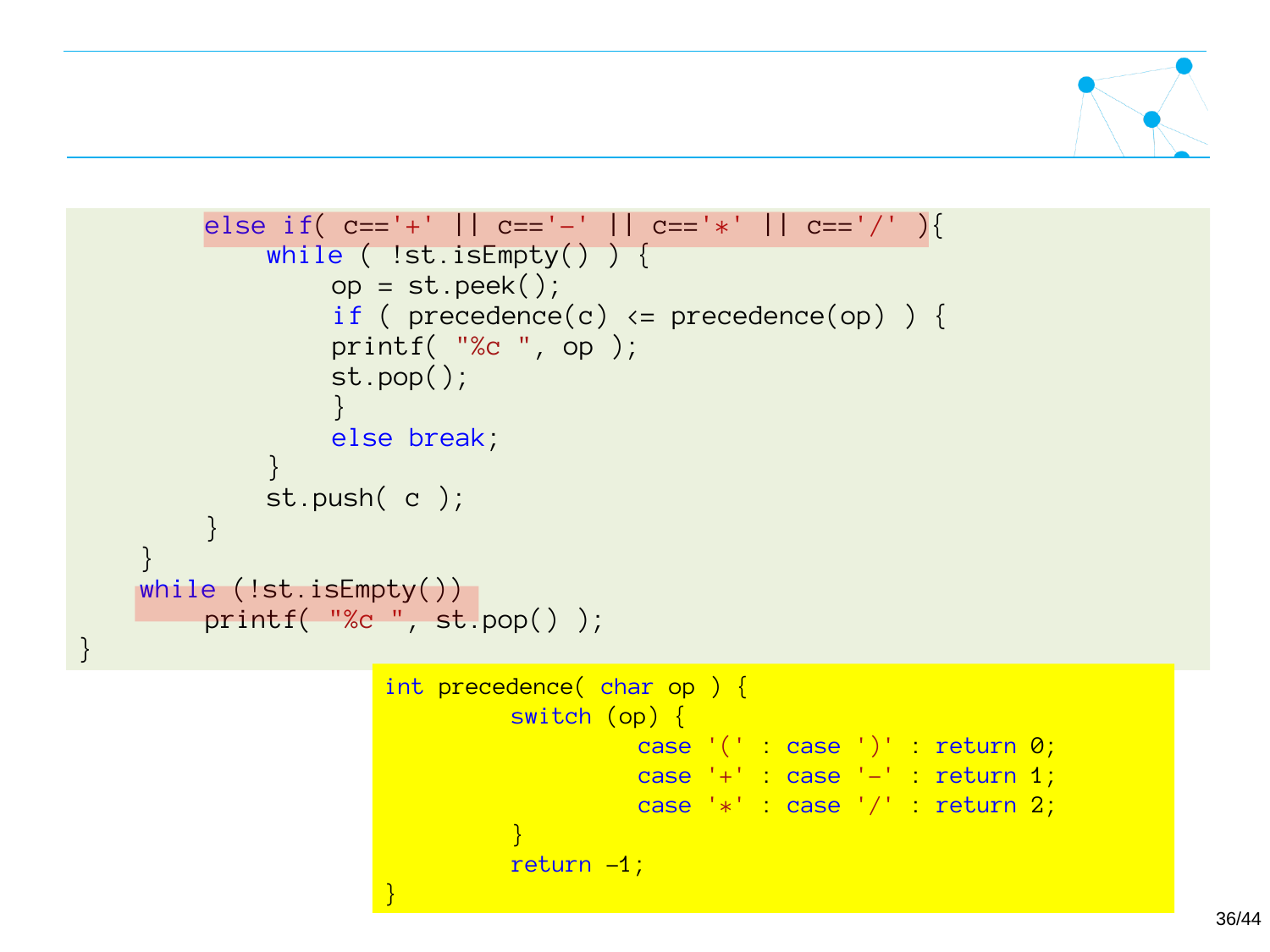

else if( c=='+' || c=='-' || c=='*' || c=='/' ){
	    while ( !st.isEmpty() ) {
		op = st.peek();
		if ( precedence(c) <= precedence(op) ) {
		printf( "%c ", op );
		st.pop();
		}
		else break;
    	    }
    	    st.push( c );
	}
    }
    while (!st.isEmpty())
	printf( "%c ", st.pop() );
}

int precedence( char op ) {
	switch (op) {
		case '(' : case ')' : return 0;
		case '+' : case '-' : return 1;
		case '*' : case '/' : return 2;
	}
	return -1;
}